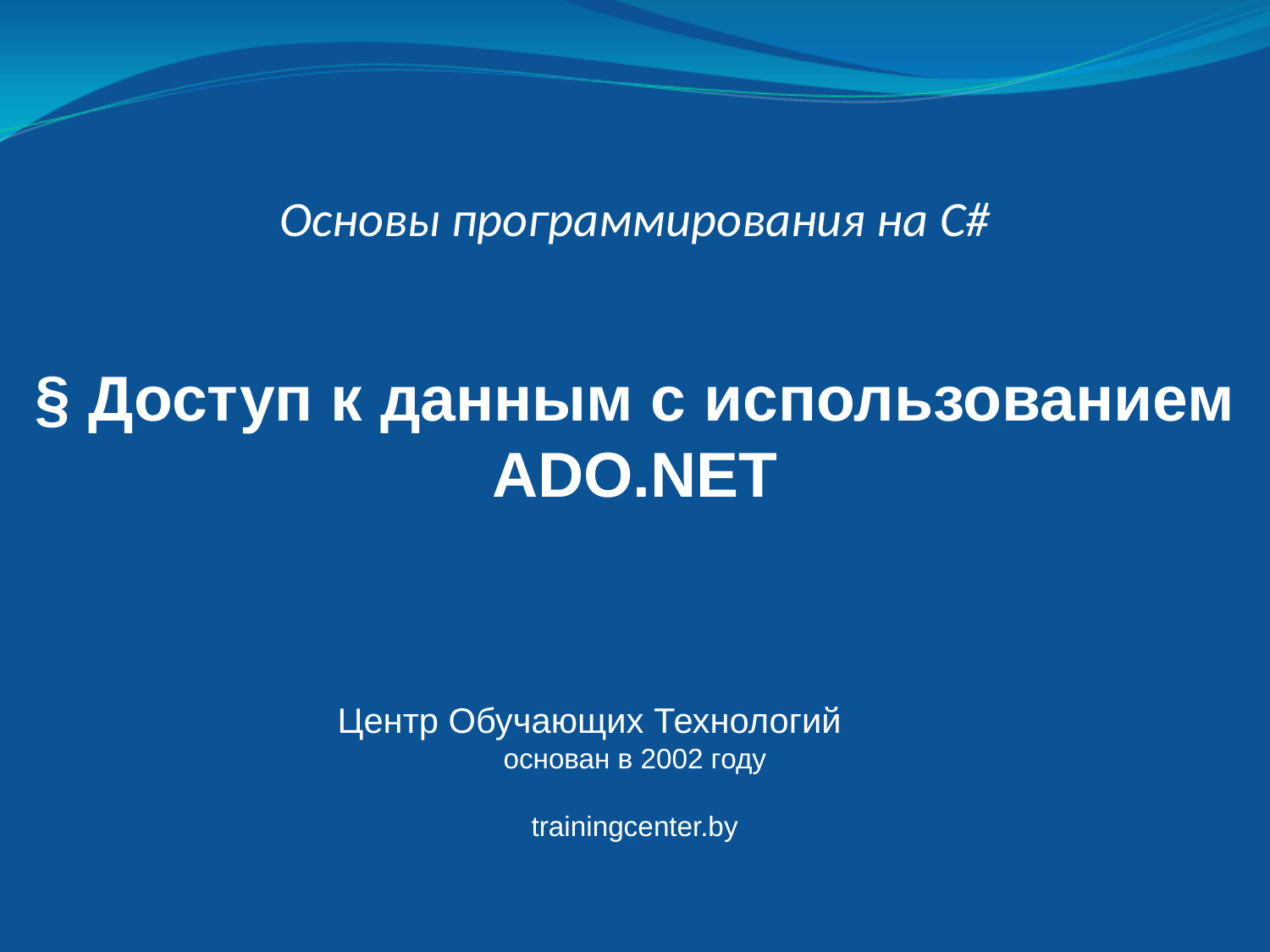

Основы программирования на C#
§ Доступ к данным с использованием ADO.NET
Центр Обучающих Технологий
основан в 2002 году

trainingcenter.by